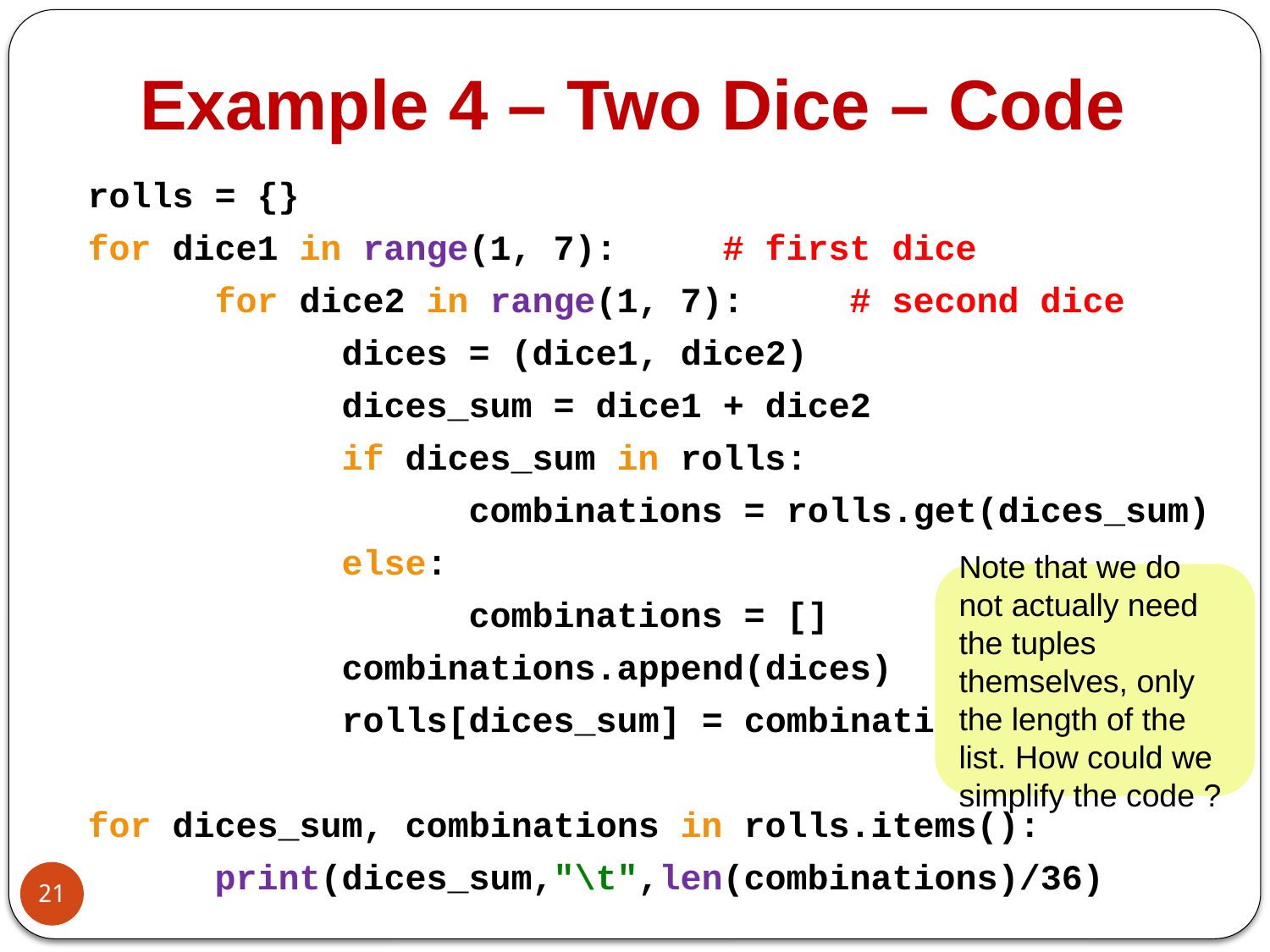

# Example 4 – Two Dice – Code
rolls = {}
for dice1 in range(1, 7):   	# first dice
	for dice2 in range(1, 7): 	# second dice
		dices = (dice1, dice2)
		dices_sum = dice1 + dice2
		if dices_sum in rolls:
			combinations = rolls.get(dices_sum)
		else:
			combinations = []
		combinations.append(dices)
		rolls[dices_sum] = combinations

for dices_sum, combinations in rolls.items():
	print(dices_sum,"\t",len(combinations)/36)
Note that we do not actually need the tuples themselves, only the length of the list. How could we simplify the code ?
21